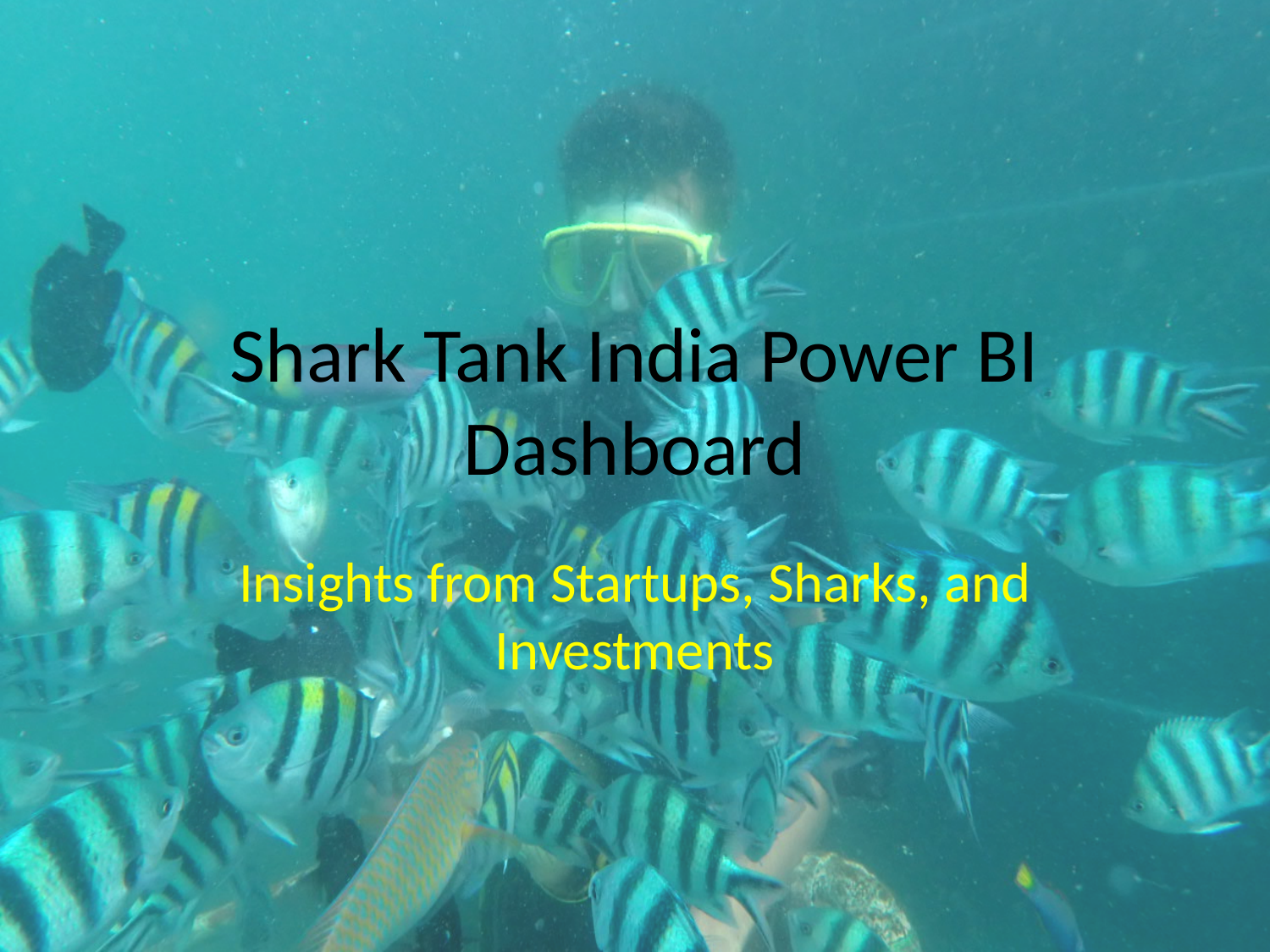

# Shark Tank India Power BI Dashboard
Insights from Startups, Sharks, and Investments